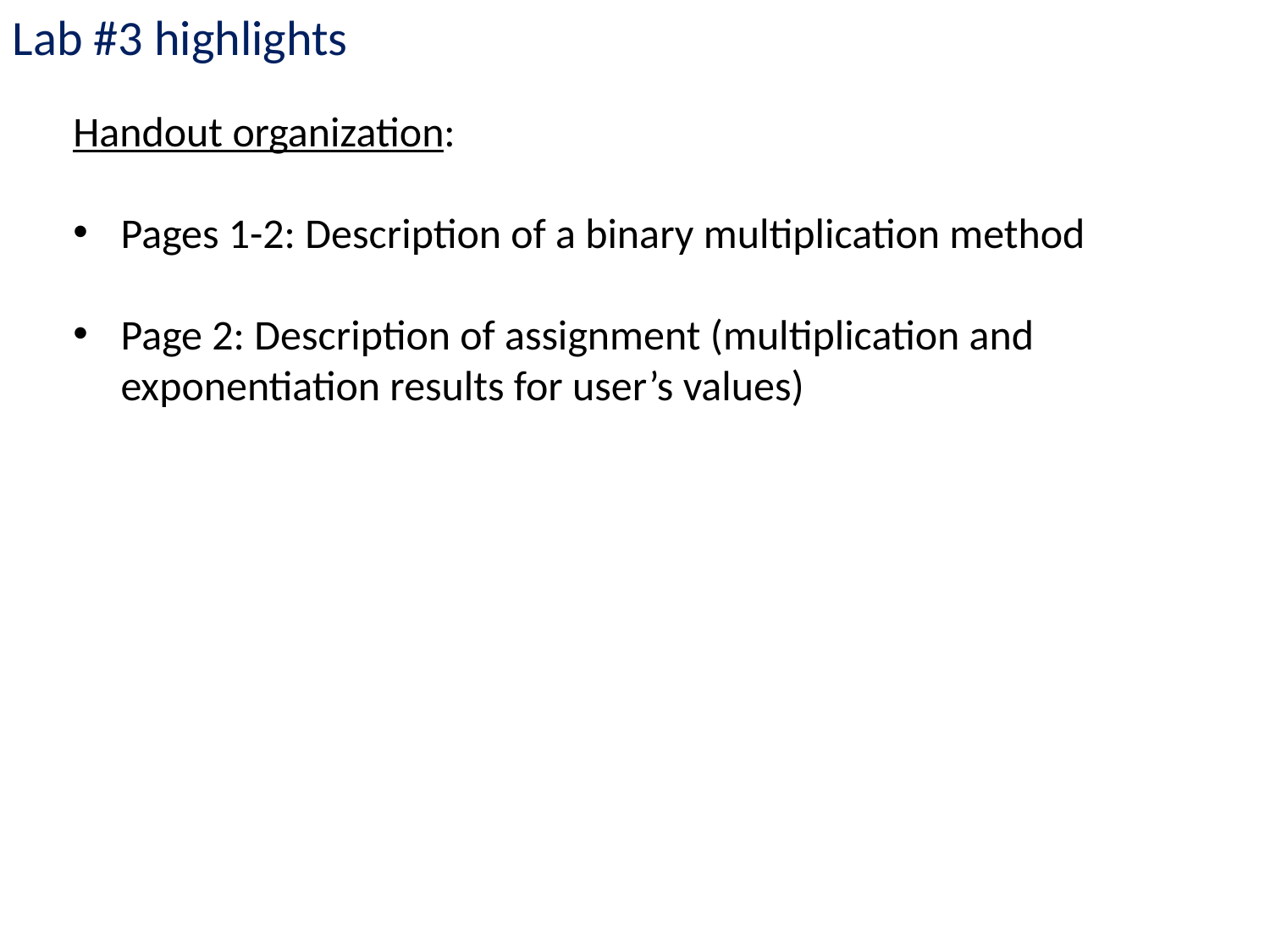

Lab #3 highlights
Handout organization:

Pages 1-2: Description of a binary multiplication method

Page 2: Description of assignment (multiplication and exponentiation results for user’s values)